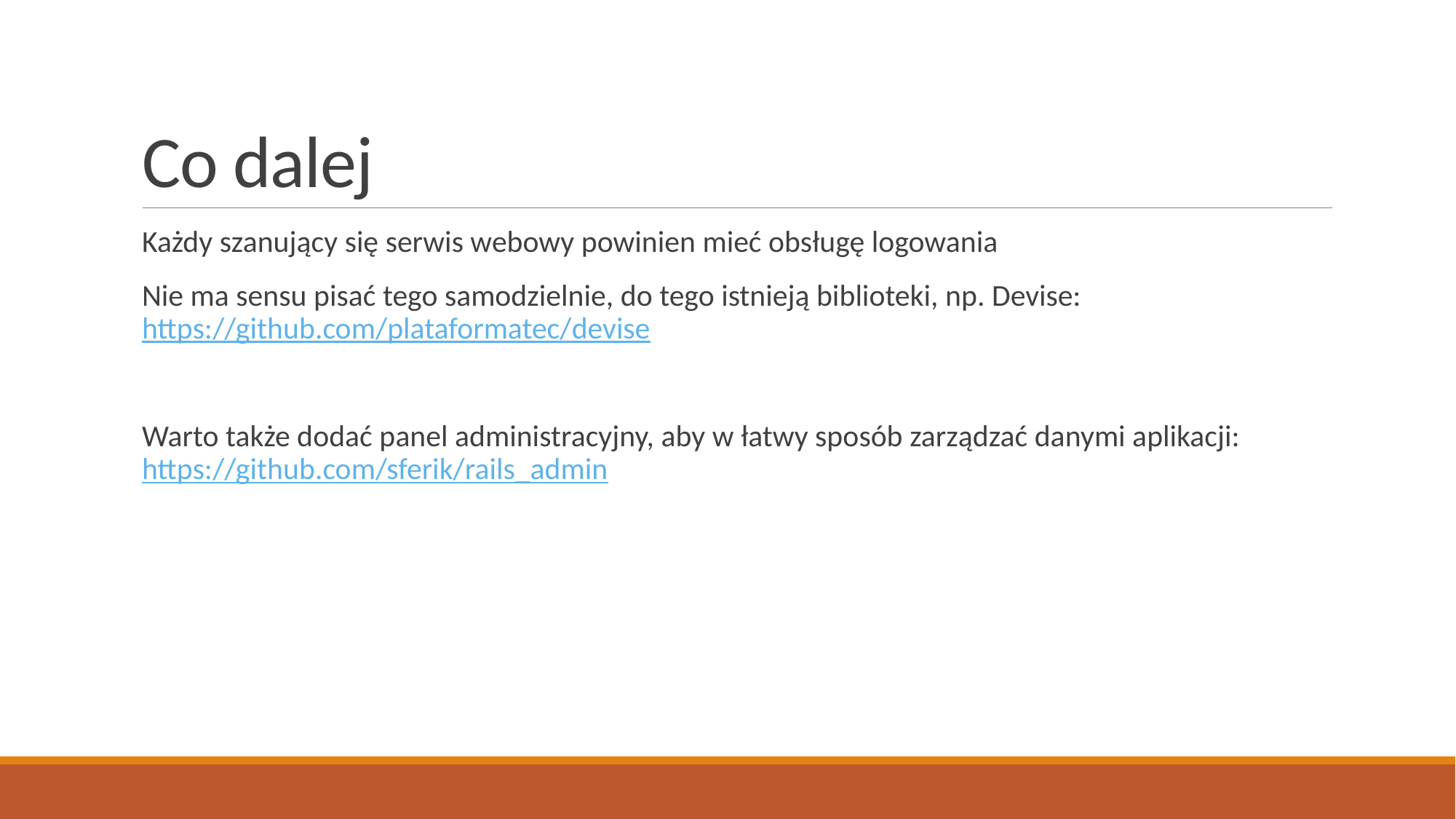

# Co dalej
Każdy szanujący się serwis webowy powinien mieć obsługę logowania
Nie ma sensu pisać tego samodzielnie, do tego istnieją biblioteki, np. Devise: https://github.com/plataformatec/devise

Warto także dodać panel administracyjny, aby w łatwy sposób zarządzać danymi aplikacji: https://github.com/sferik/rails_admin